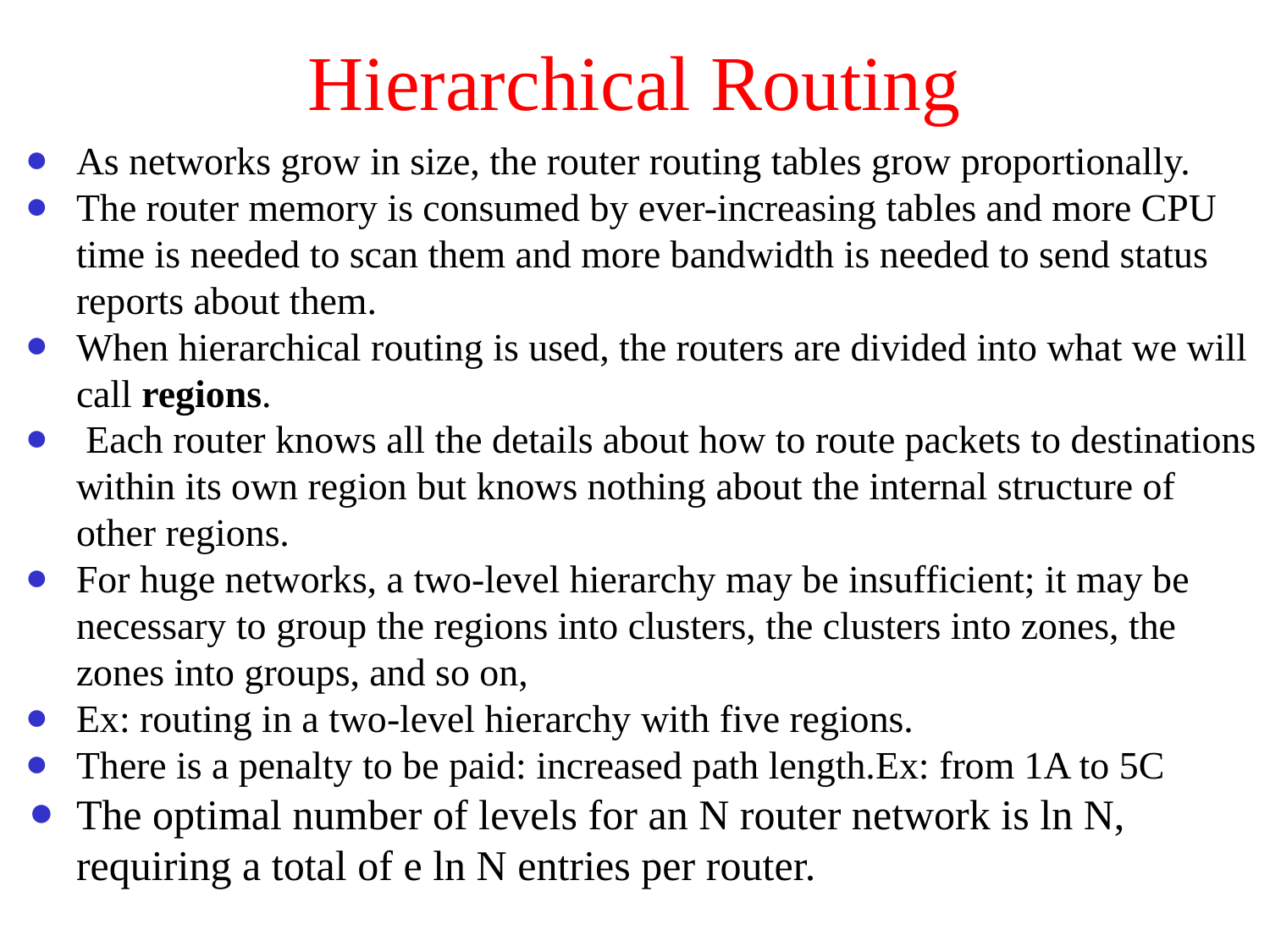

# Hierarchical Routing
As networks grow in size, the router routing tables grow proportionally.
The router memory is consumed by ever-increasing tables and more CPU time is needed to scan them and more bandwidth is needed to send status reports about them.
When hierarchical routing is used, the routers are divided into what we will call regions.
 Each router knows all the details about how to route packets to destinations within its own region but knows nothing about the internal structure of other regions.
For huge networks, a two-level hierarchy may be insufficient; it may be necessary to group the regions into clusters, the clusters into zones, the zones into groups, and so on,
Ex: routing in a two-level hierarchy with five regions.
There is a penalty to be paid: increased path length.Ex: from 1A to 5C
The optimal number of levels for an N router network is ln N, requiring a total of e ln N entries per router.